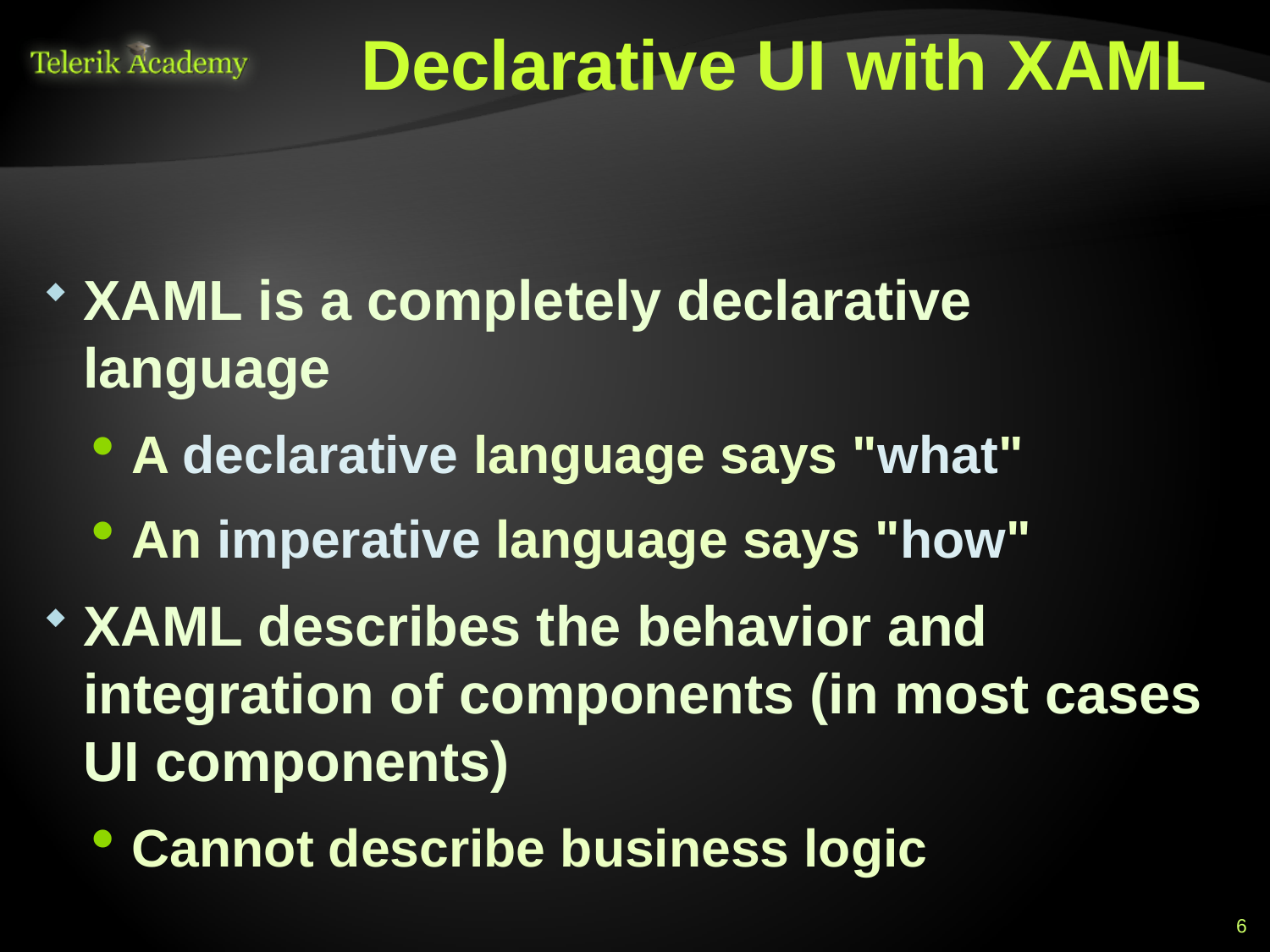

# Declarative UI with XAML
XAML is a completely declarative language
A declarative language says "what"
An imperative language says "how"
XAML describes the behavior and integration of components (in most cases UI components)
Cannot describe business logic
6